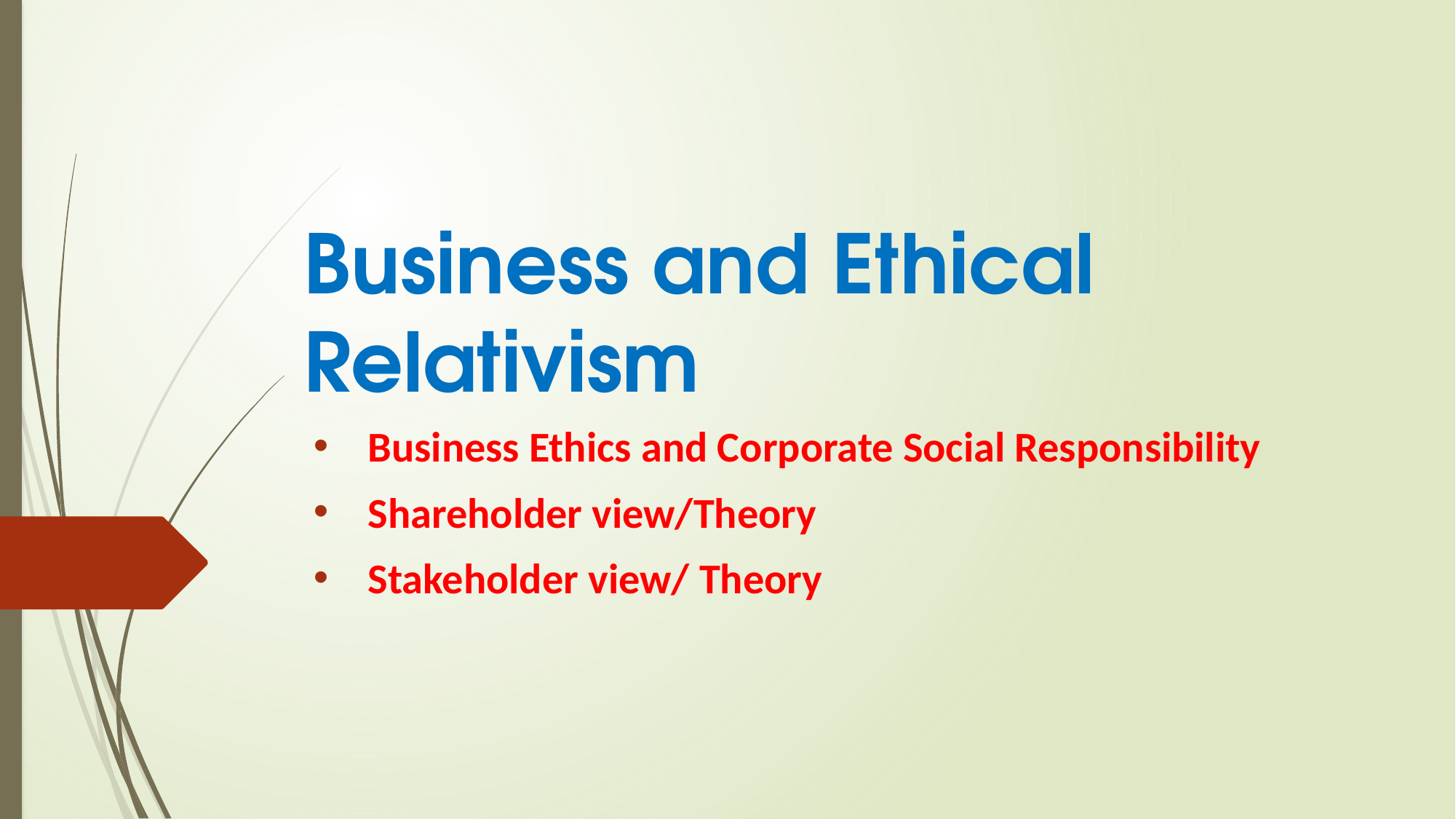

# Business and Ethical Relativism
Business Ethics and Corporate Social Responsibility
Shareholder view/Theory
Stakeholder view/ Theory